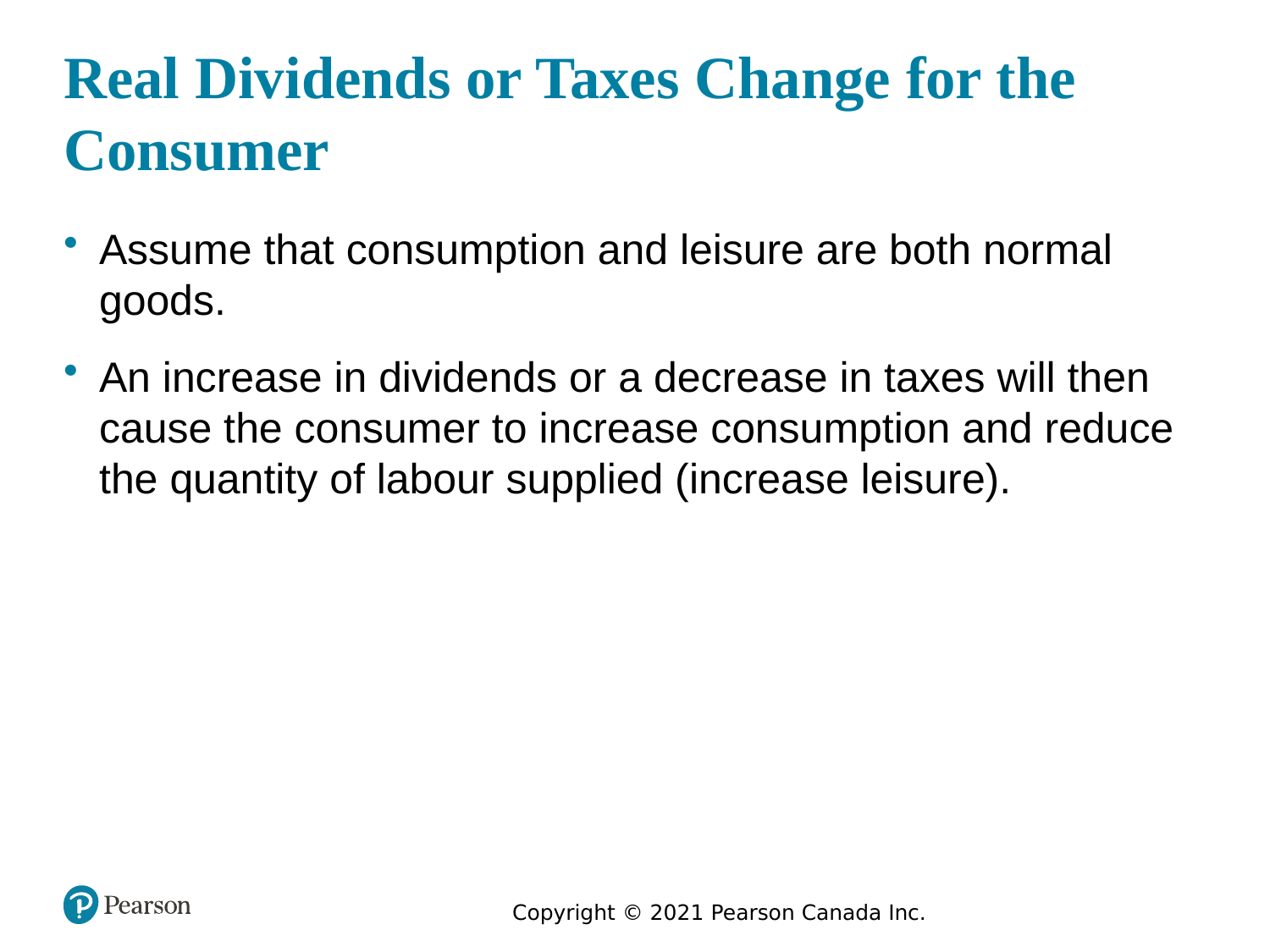

# Real Dividends or Taxes Change for the Consumer
Assume that consumption and leisure are both normal goods.
An increase in dividends or a decrease in taxes will then cause the consumer to increase consumption and reduce the quantity of labour supplied (increase leisure).